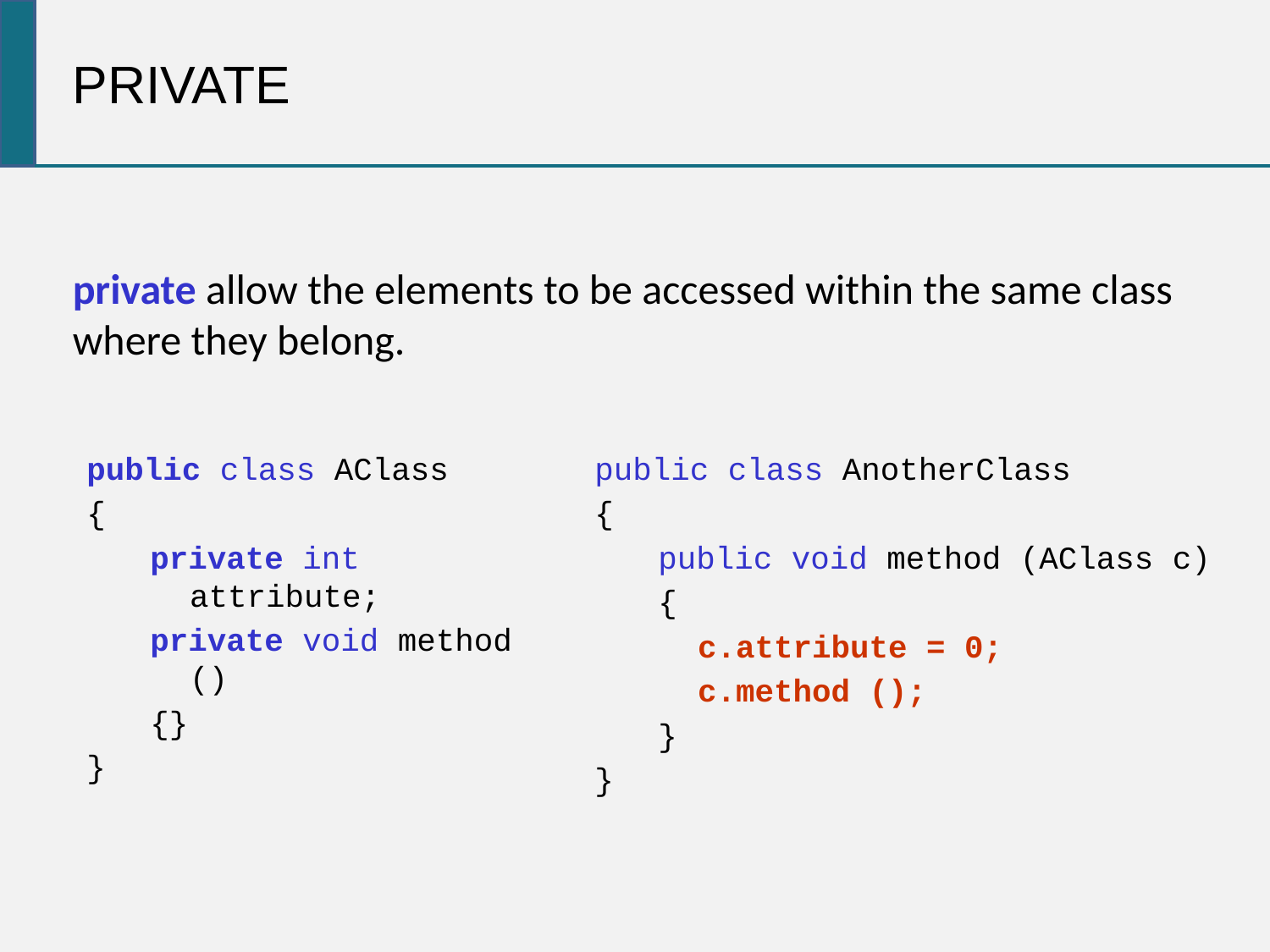

private

private allow the elements to be accessed within the same class where they belong.

public class AClass
{
private int attribute;
private void method ()
{}
}
public class AnotherClass
{
public void method (AClass c)
{
	c.attribute = 0;
	c.method ();
}
}